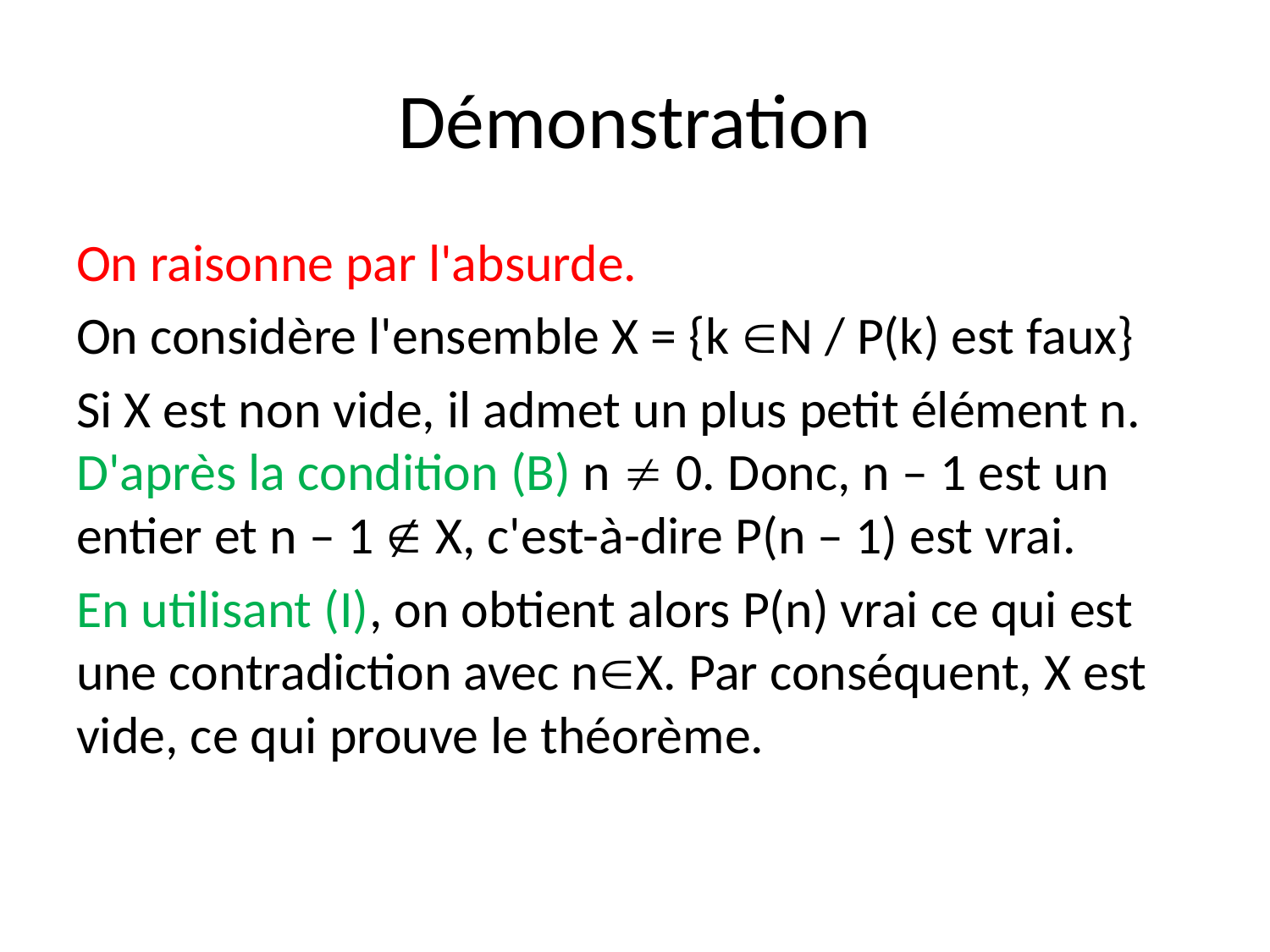

# Démonstration
On raisonne par l'absurde.
On considère l'ensemble X = {k ∈N / P(k) est faux}
Si X est non vide, il admet un plus petit élément n. D'après la condition (B) n ≠ 0. Donc, n – 1 est un entier et n – 1 ∉ X, c'est-à-dire P(n – 1) est vrai.
En utilisant (I), on obtient alors P(n) vrai ce qui est une contradiction avec n∈X. Par conséquent, X est vide, ce qui prouve le théorème.